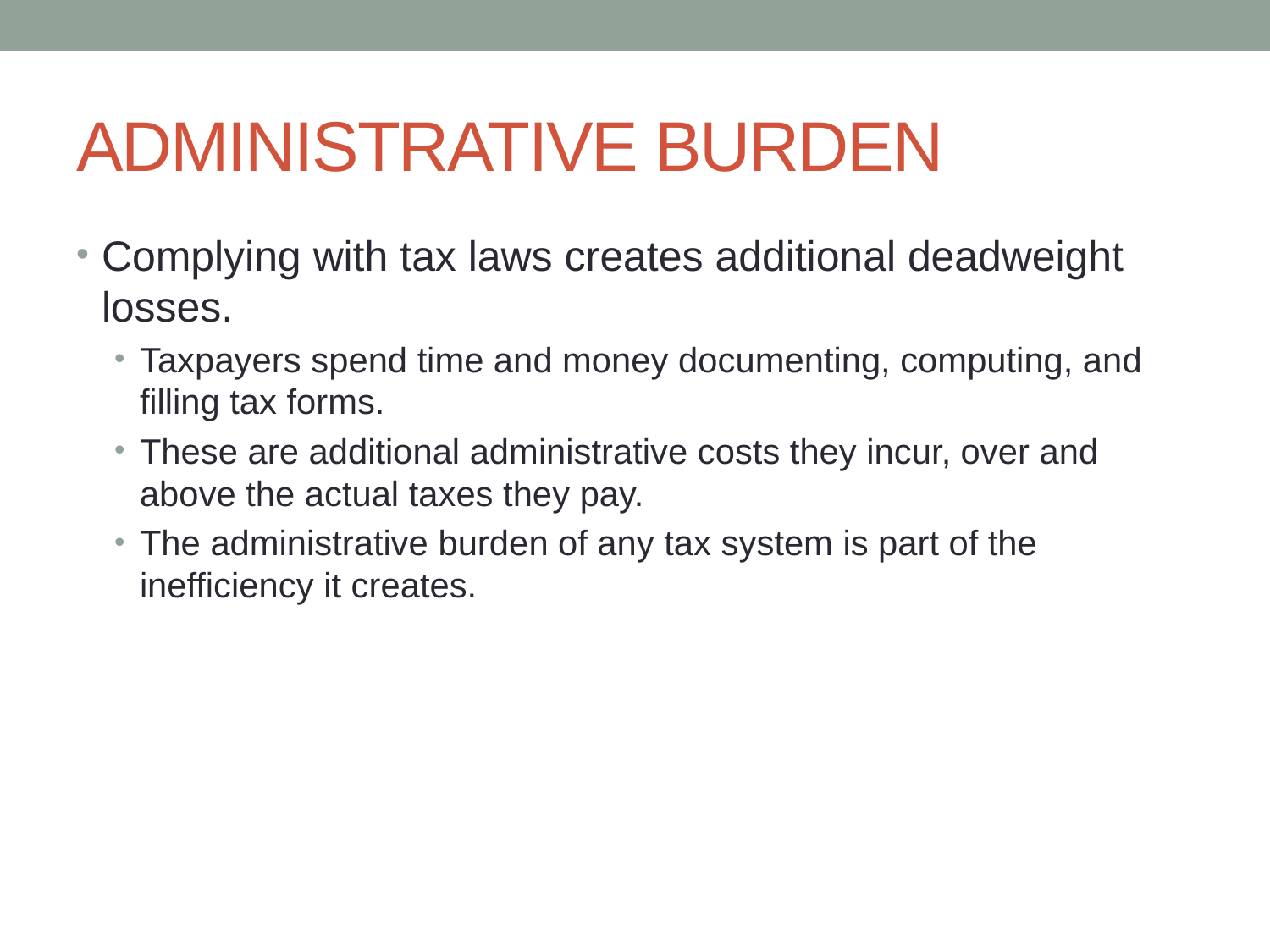

# ADMINISTRATIVE BURDEN
Complying with tax laws creates additional deadweight losses.
Taxpayers spend time and money documenting, computing, and filling tax forms.
These are additional administrative costs they incur, over and above the actual taxes they pay.
The administrative burden of any tax system is part of the inefficiency it creates.